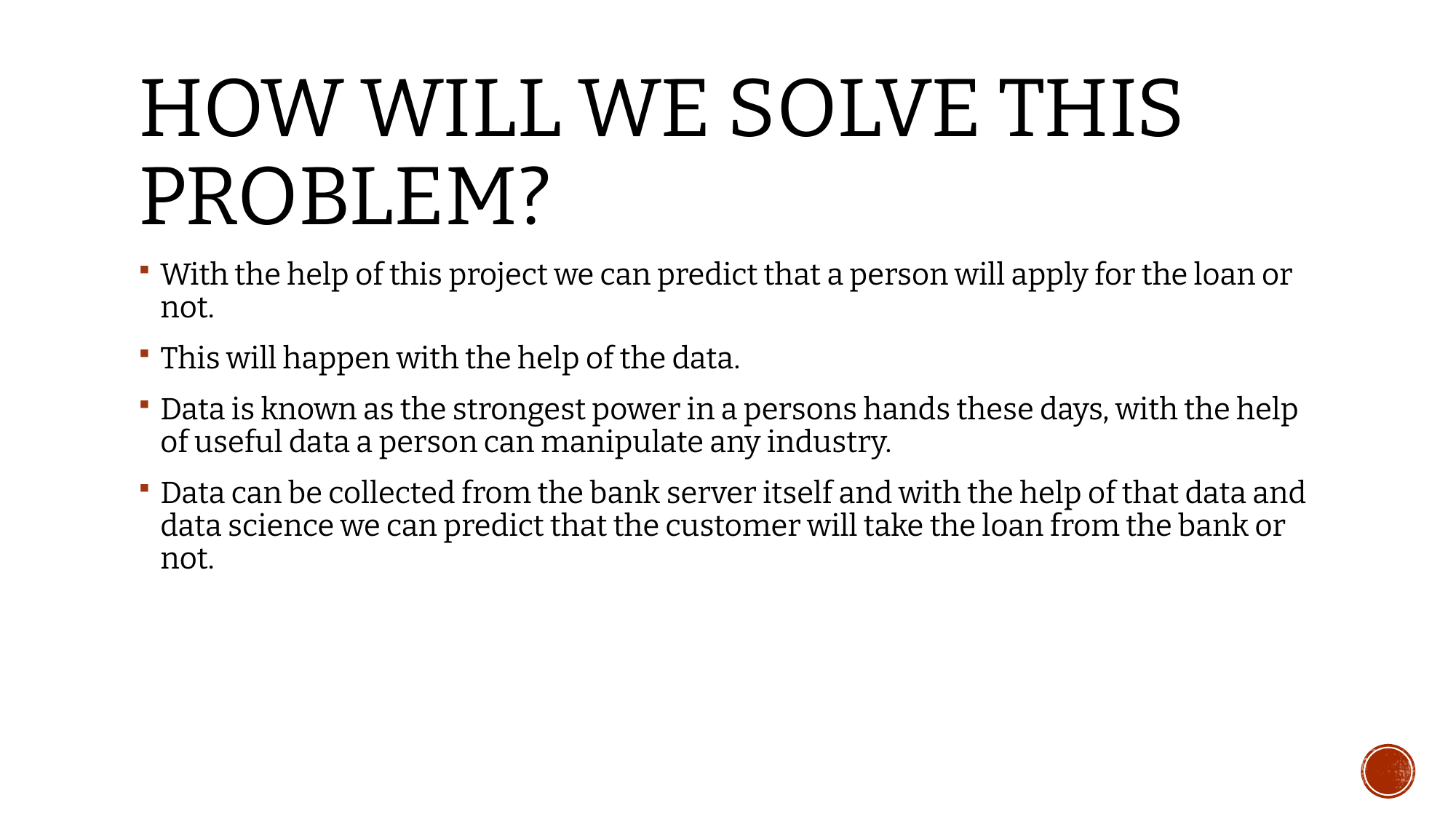

# How will we solve this problem?
With the help of this project we can predict that a person will apply for the loan or not.
This will happen with the help of the data.
Data is known as the strongest power in a persons hands these days, with the help of useful data a person can manipulate any industry.
Data can be collected from the bank server itself and with the help of that data and data science we can predict that the customer will take the loan from the bank or not.